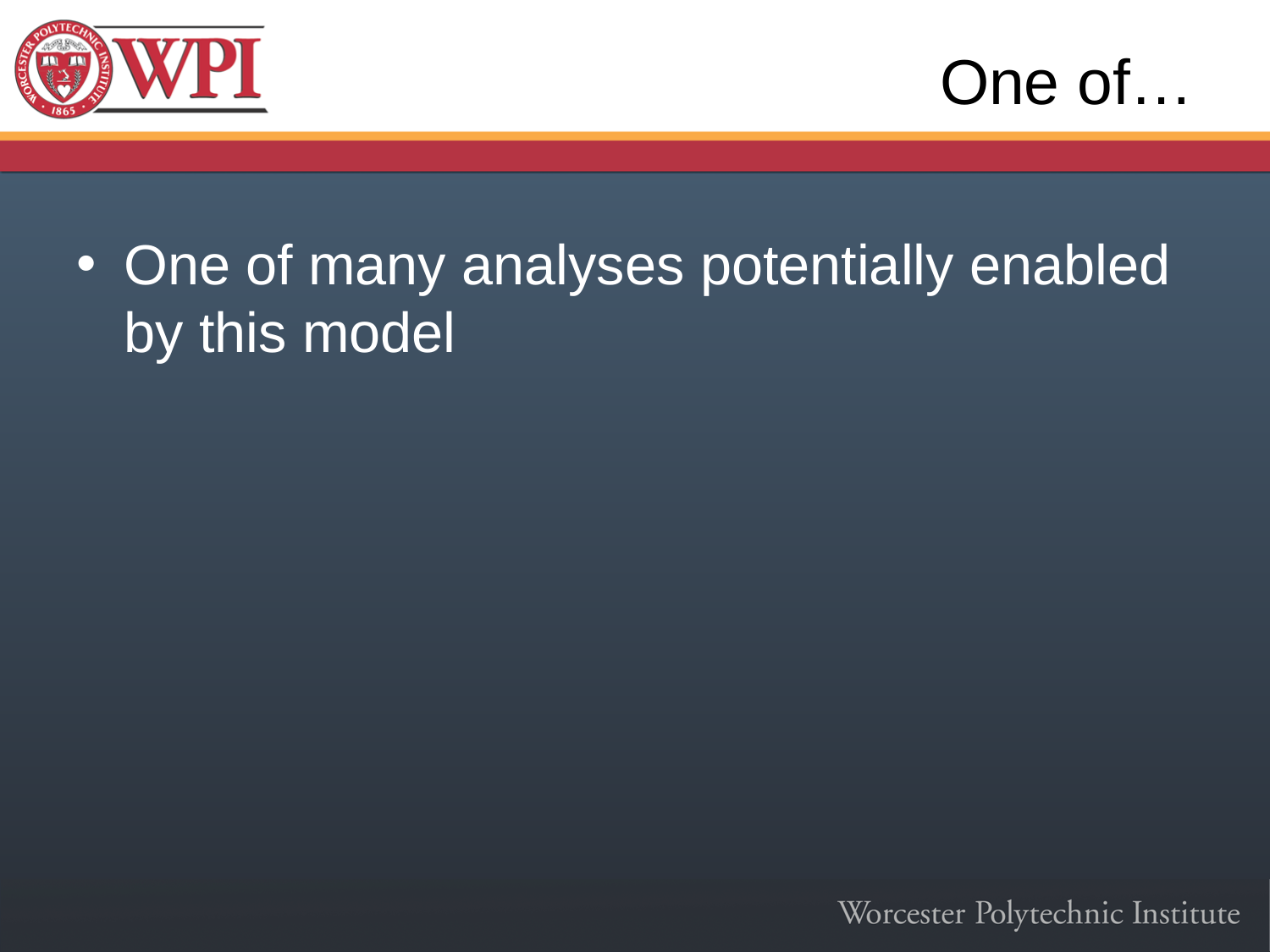

# One of…
One of many analyses potentially enabled by this model